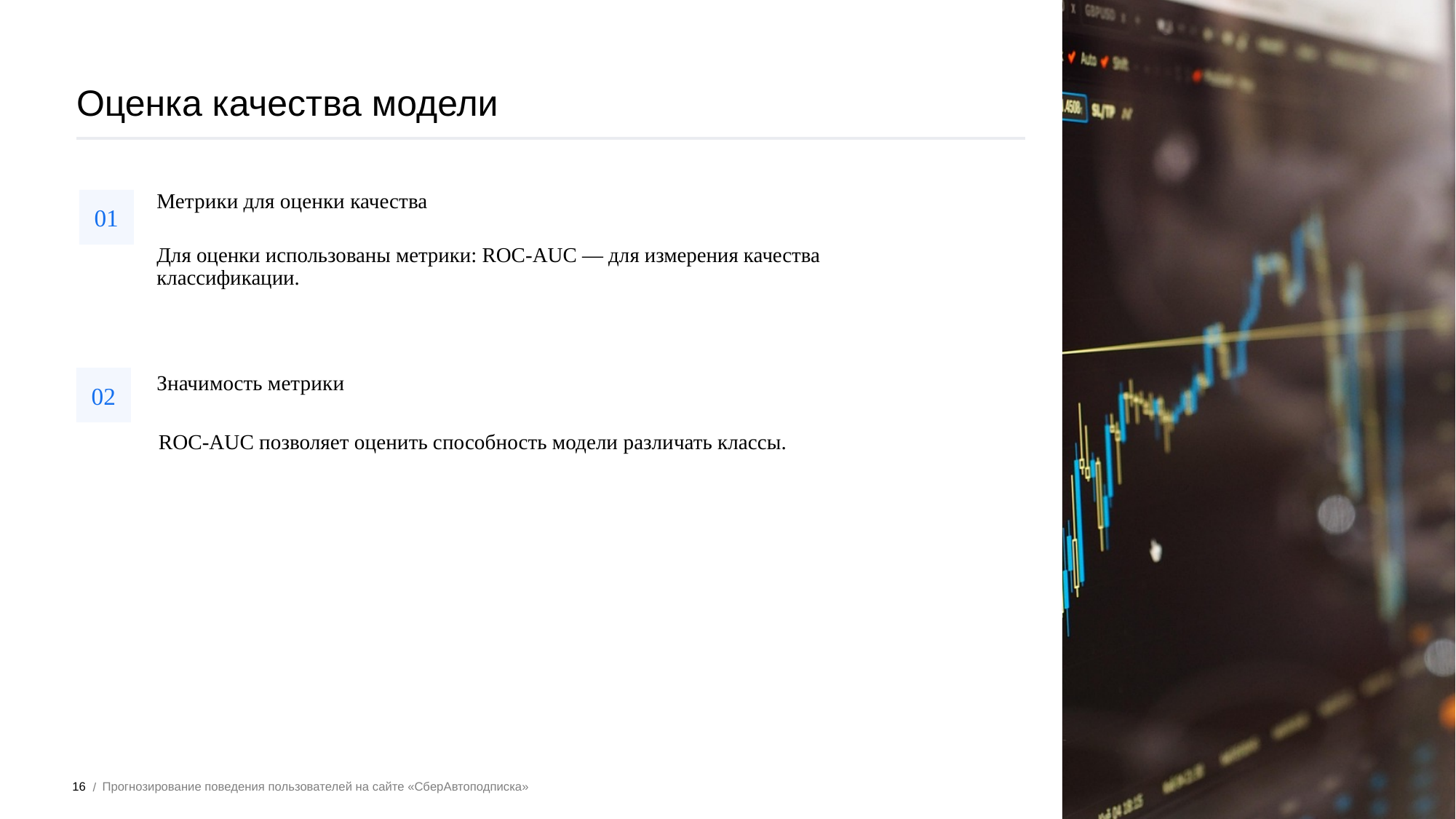

Оценка качества модели

01
Метрики для оценки качества
Для оценки использованы метрики: ROC-AUC — для измерения качества классификации.

02

Значимость метрики

ROC-AUC позволяет оценить способность модели различать классы.

16
Прогнозирование поведения пользователей на сайте «СберАвтоподписка»
 /